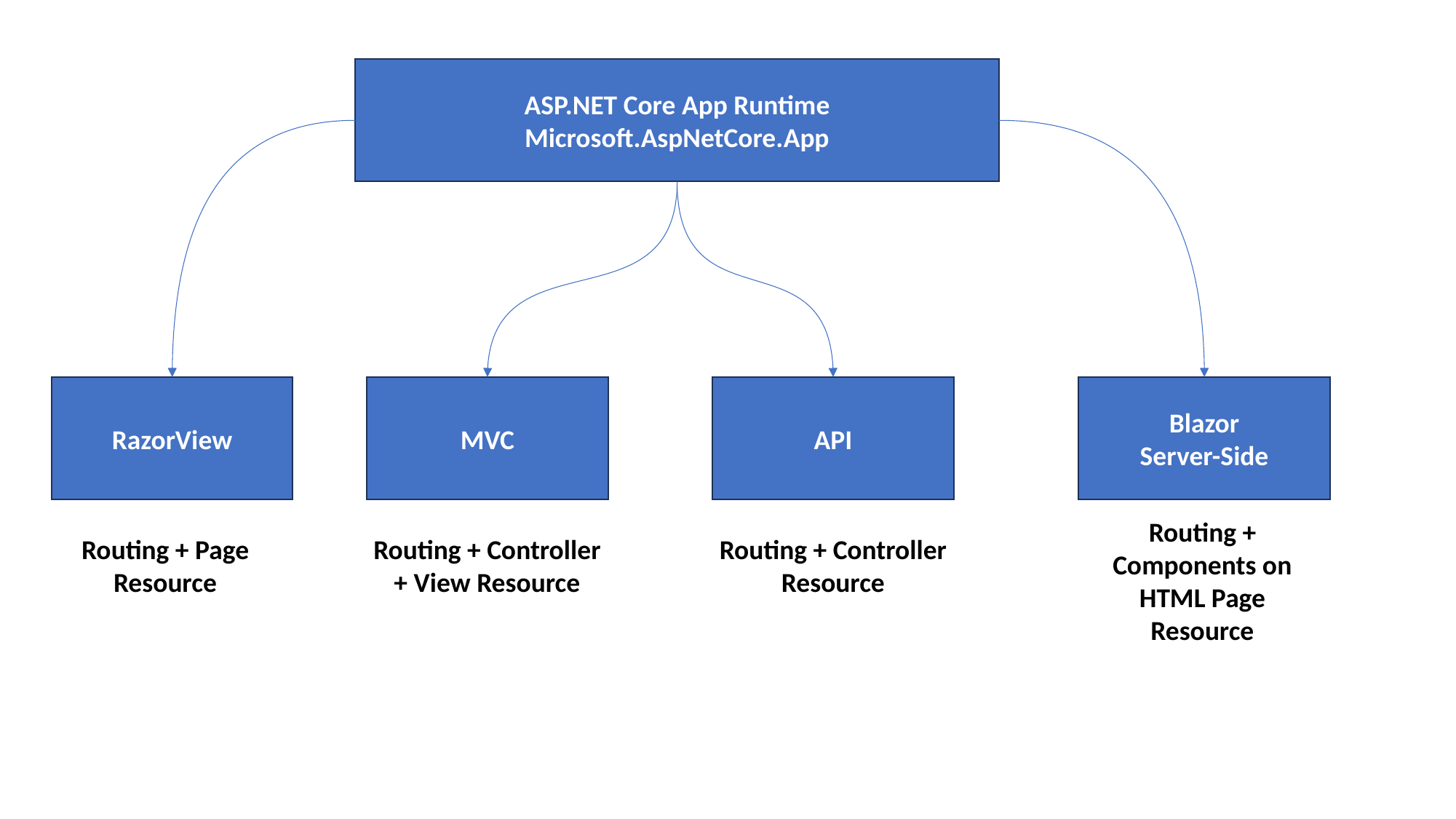

ASP.NET Core App Runtime
Microsoft.AspNetCore.App
RazorView
MVC
API
Blazor
Server-Side
Routing + Components on HTML Page Resource
Routing + Controller Resource
Routing + Controller + View Resource
Routing + Page Resource